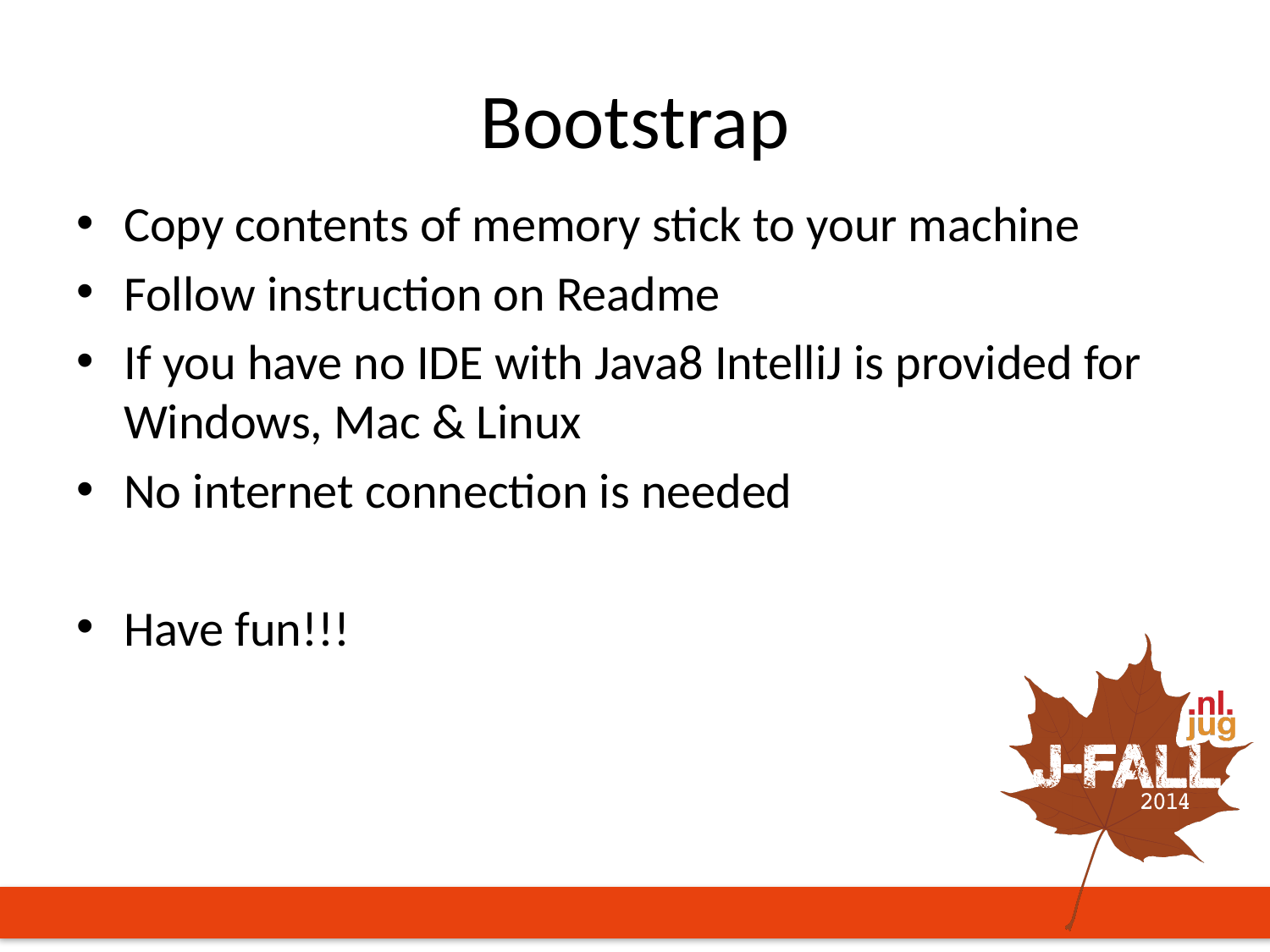

# Bootstrap
Copy contents of memory stick to your machine
Follow instruction on Readme
If you have no IDE with Java8 IntelliJ is provided for Windows, Mac & Linux
No internet connection is needed

Have fun!!!